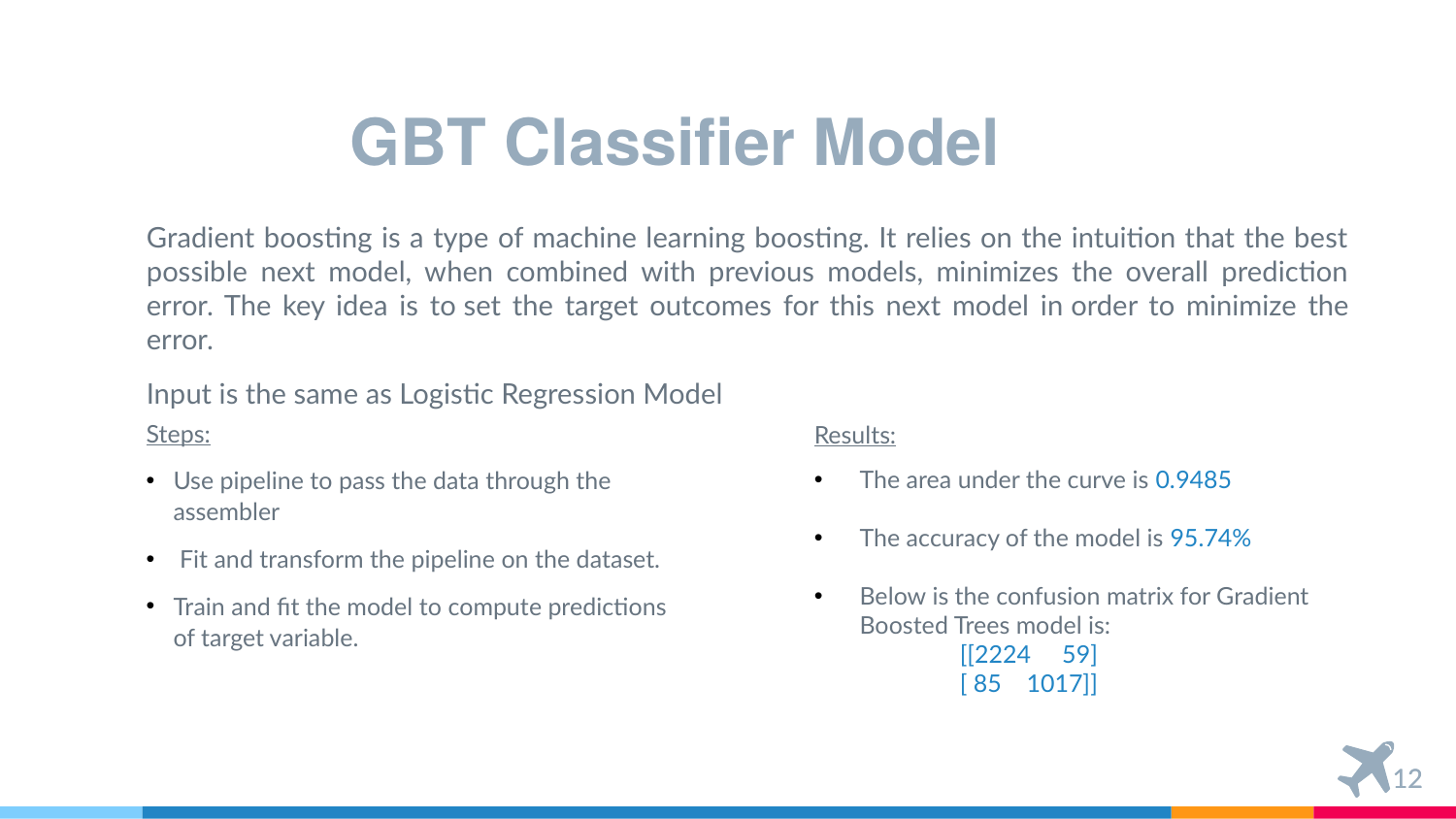

# GBT Classifier Model
Gradient boosting is a type of machine learning boosting. It relies on the intuition that the best possible next model, when combined with previous models, minimizes the overall prediction error. The key idea is to set the target outcomes for this next model in order to minimize the error.
Input is the same as Logistic Regression Model
Steps:
Use pipeline to pass the data through the assembler
 Fit and transform the pipeline on the dataset.
Train and fit the model to compute predictions of target variable.

Results:
The area under the curve is 0.9485

The accuracy of the model is 95.74%

Below is the confusion matrix for Gradient Boosted Trees model is:
	[[2224     59]
	[ 85    1017]]

12
12